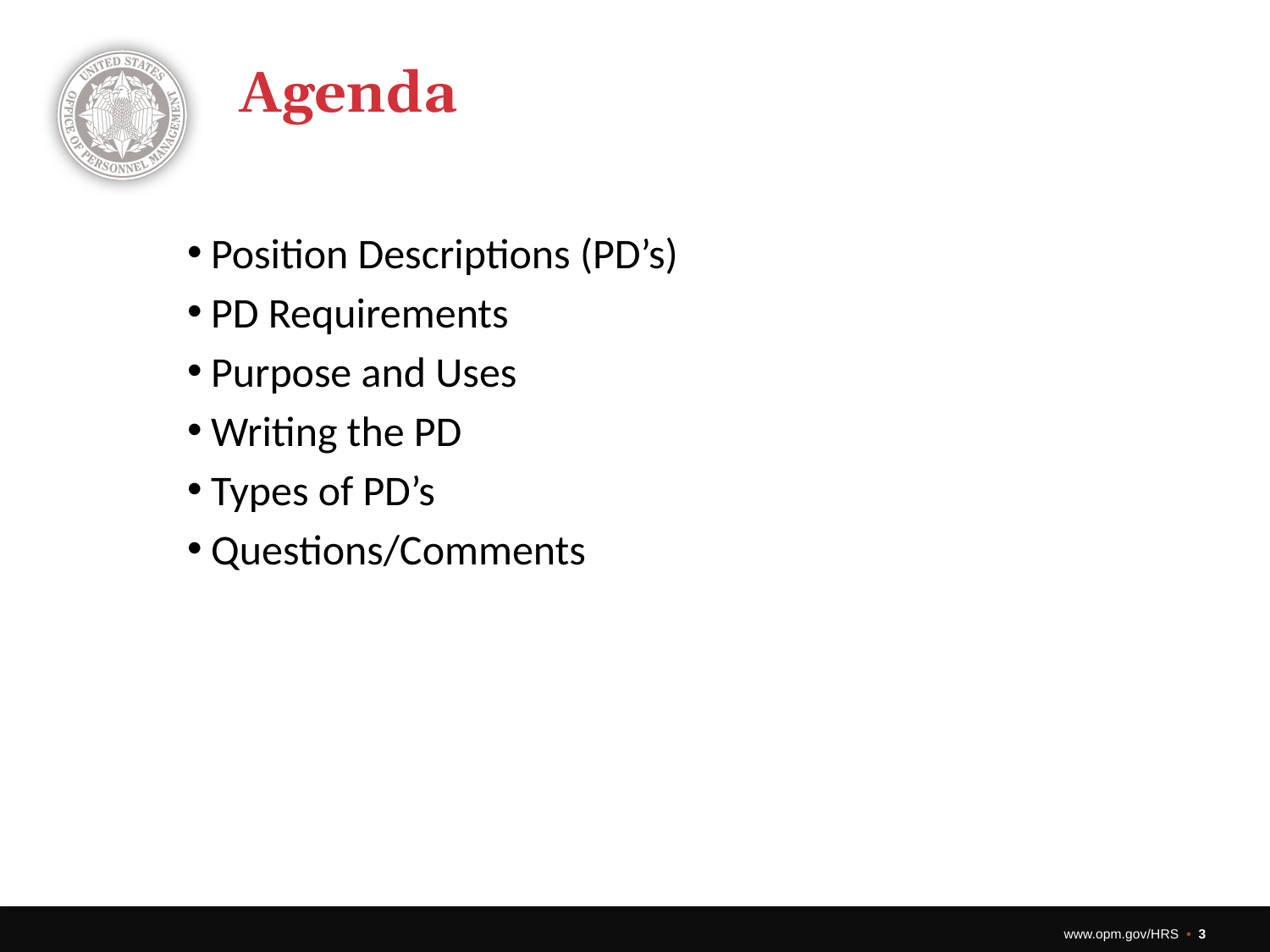

# Agenda
Position Descriptions (PD’s)
PD Requirements
Purpose and Uses
Writing the PD
Types of PD’s
Questions/Comments